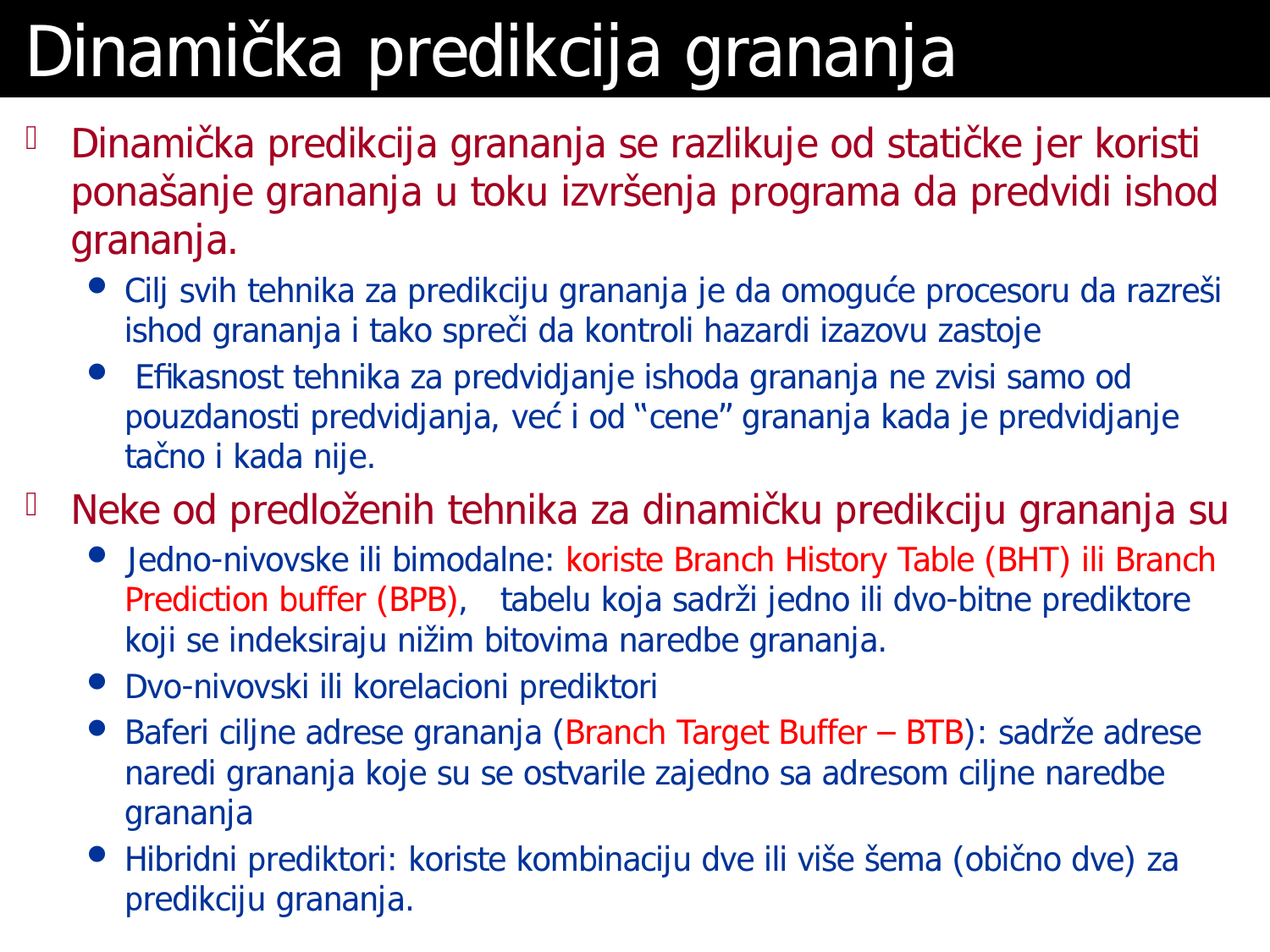

# Dinamička predikcija grananja
Dinamička predikcija grananja se razlikuje od statičke jer koristi ponašanje grananja u toku izvršenja programa da predvidi ishod grananja.
Cilj svih tehnika za predikciju grananja je da omoguće procesoru da razreši ishod grananja i tako spreči da kontroli hazardi izazovu zastoje
 Efikasnost tehnika za predvidjanje ishoda grananja ne zvisi samo od pouzdanosti predvidjanja, već i od “cene” grananja kada je predvidjanje tačno i kada nije.
Neke od predloženih tehnika za dinamičku predikciju grananja su
Jedno-nivovske ili bimodalne: koriste Branch History Table (BHT) ili Branch Prediction buffer (BPB),   tabelu koja sadrži jedno ili dvo-bitne prediktore koji se indeksiraju nižim bitovima naredbe grananja.
Dvo-nivovski ili korelacioni prediktori
Baferi ciljne adrese grananja (Branch Target Buffer – BTB): sadrže adrese naredi grananja koje su se ostvarile zajedno sa adresom ciljne naredbe grananja
Hibridni prediktori: koriste kombinaciju dve ili više šema (obično dve) za predikciju grananja.